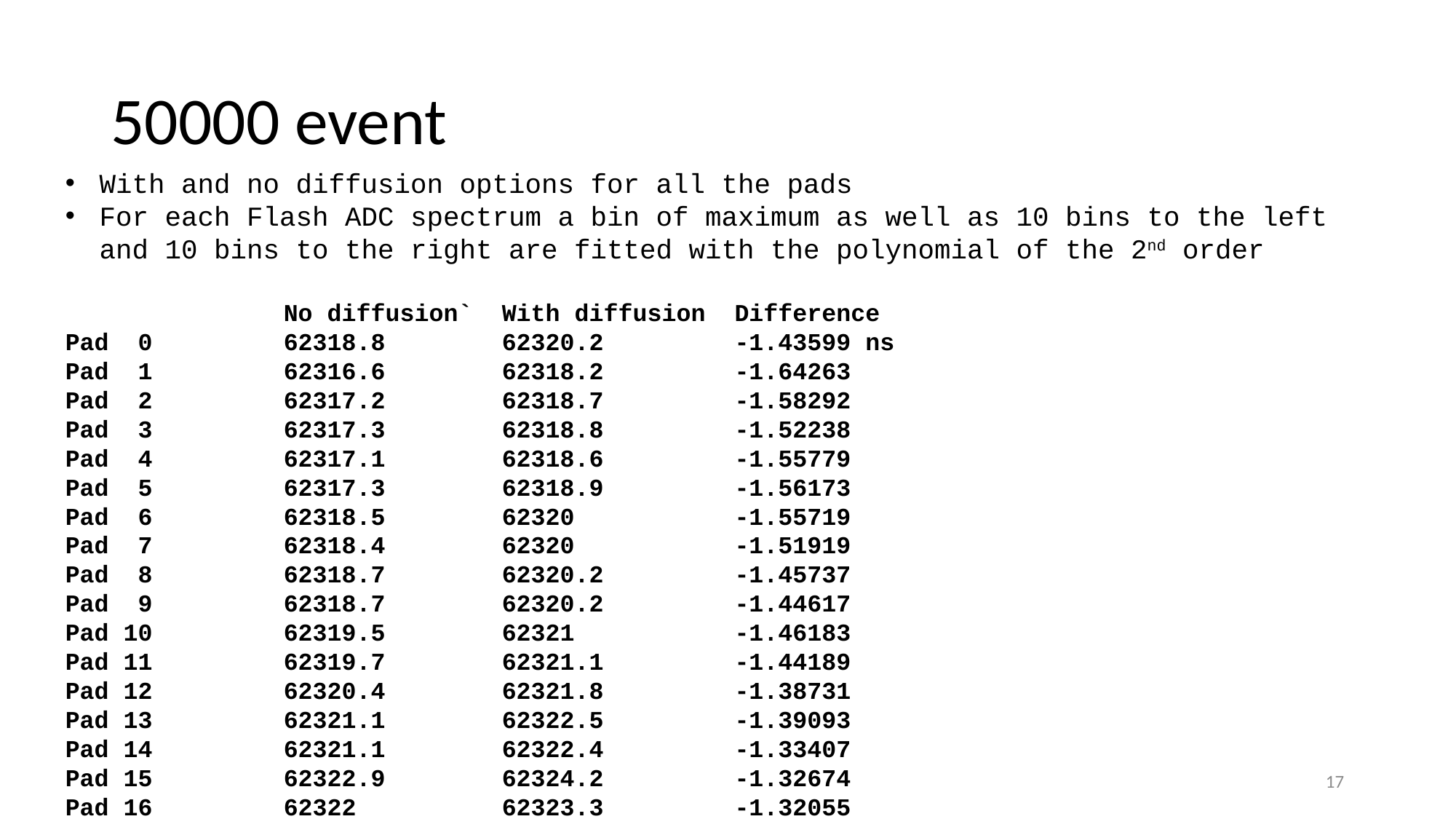

# 50000 event
With and no diffusion options for all the pads
For each Flash ADC spectrum a bin of maximum as well as 10 bins to the left and 10 bins to the right are fitted with the polynomial of the 2nd order

         	No diffusion` 	With diffusion  Difference
Pad  0  	62318.8 	62320.2         -1.43599 ns
Pad  1  	62316.6 	62318.2         -1.64263
Pad  2  	62317.2 	62318.7         -1.58292
Pad  3  	62317.3 	62318.8         -1.52238
Pad  4  	62317.1 	62318.6         -1.55779
Pad  5  	62317.3 	62318.9         -1.56173
Pad  6  	62318.5 	62320           -1.55719
Pad  7  	62318.4 	62320           -1.51919
Pad  8  	62318.7 	62320.2         -1.45737
Pad  9  	62318.7 	62320.2         -1.44617
Pad 10  	62319.5 	62321           -1.46183
Pad 11  	62319.7 	62321.1         -1.44189
Pad 12  	62320.4 	62321.8         -1.38731
Pad 13  	62321.1 	62322.5         -1.39093
Pad 14  	62321.1 	62322.4         -1.33407
Pad 15  	62322.9 	62324.2         -1.32674
Pad 16  	62322   	62323.3         -1.32055
17